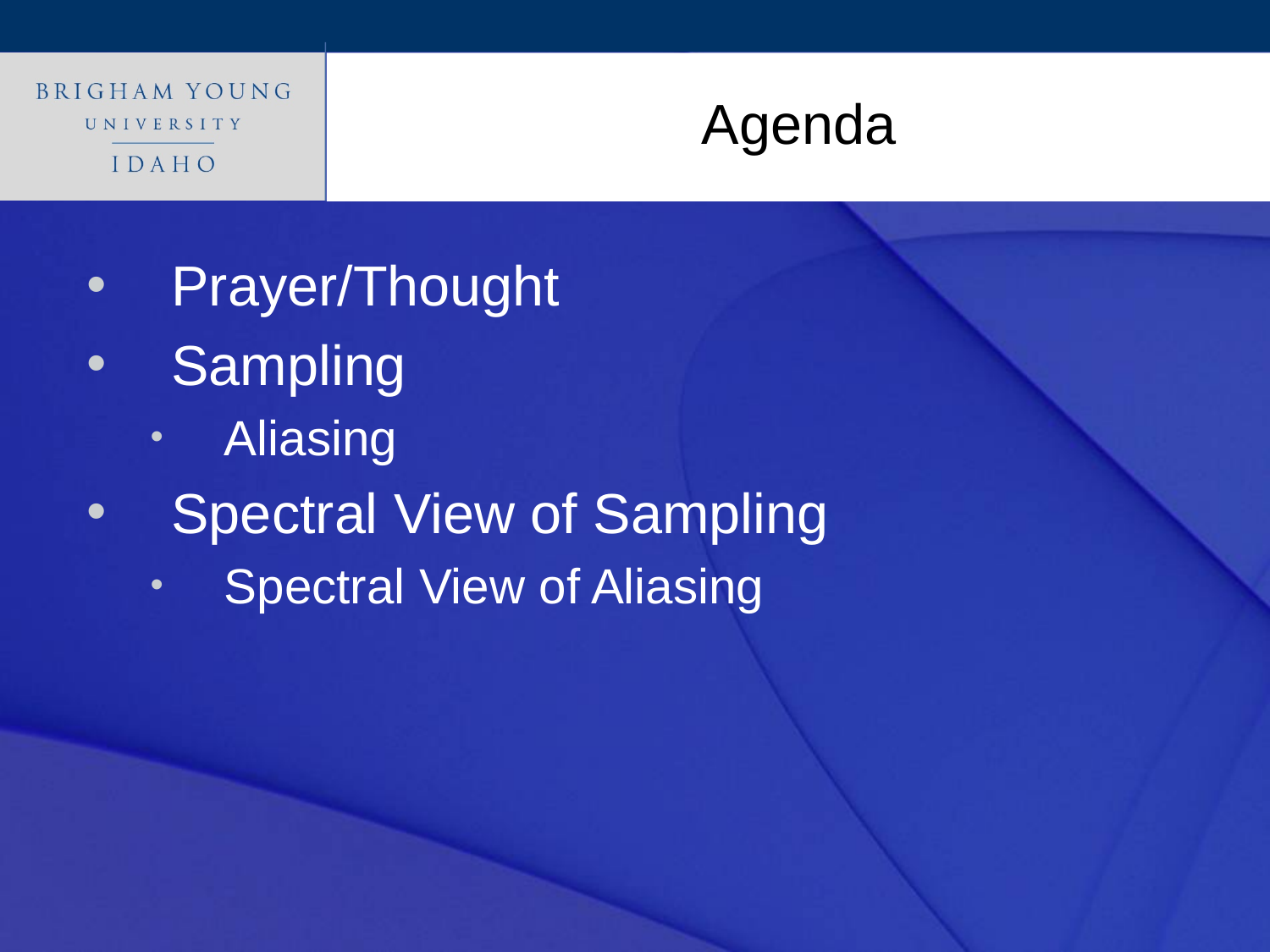

# Agenda
Prayer/Thought
Sampling
Aliasing
Spectral View of Sampling
Spectral View of Aliasing